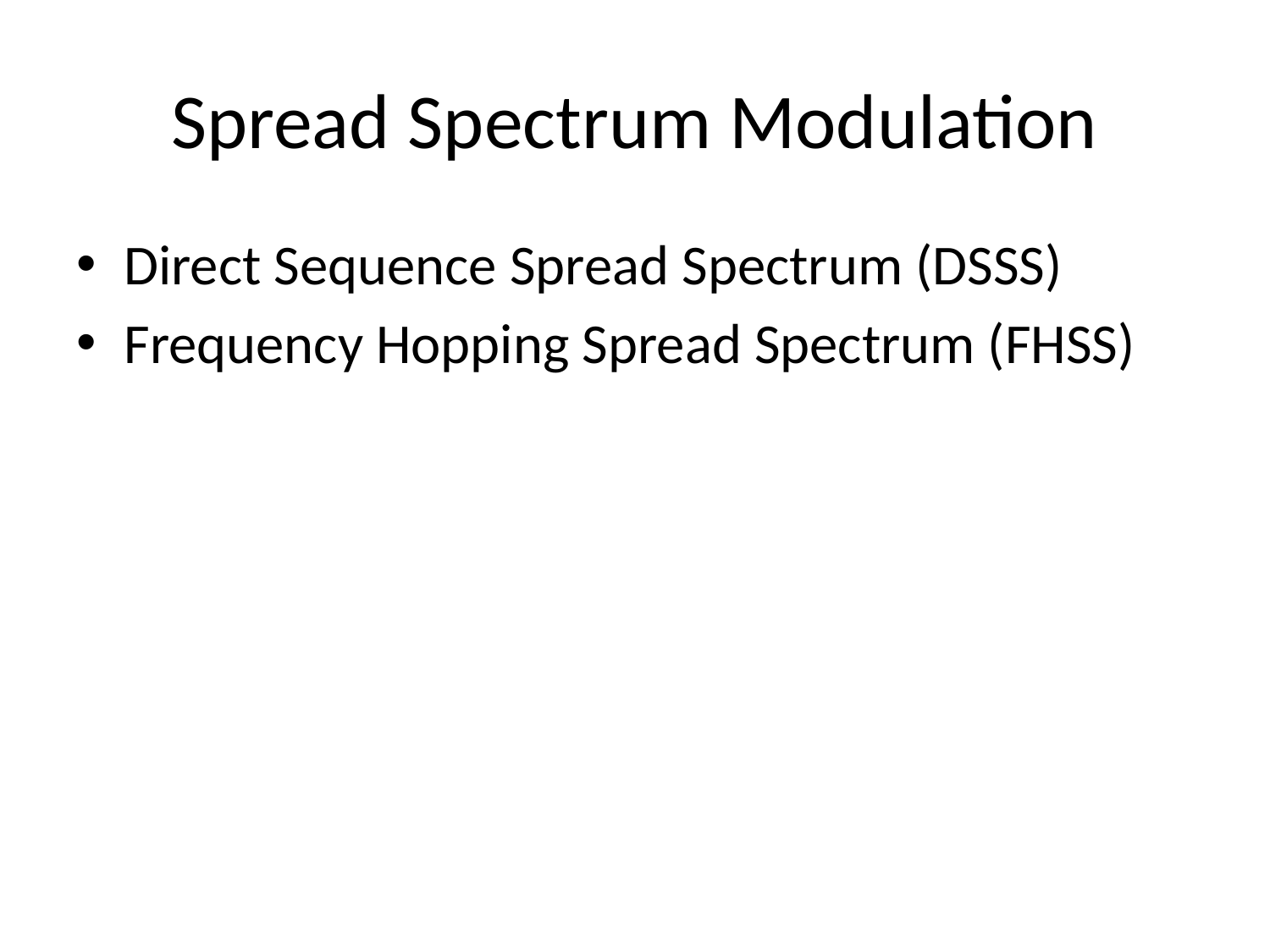

# Spread Spectrum Modulation
Direct Sequence Spread Spectrum (DSSS)
Frequency Hopping Spread Spectrum (FHSS)